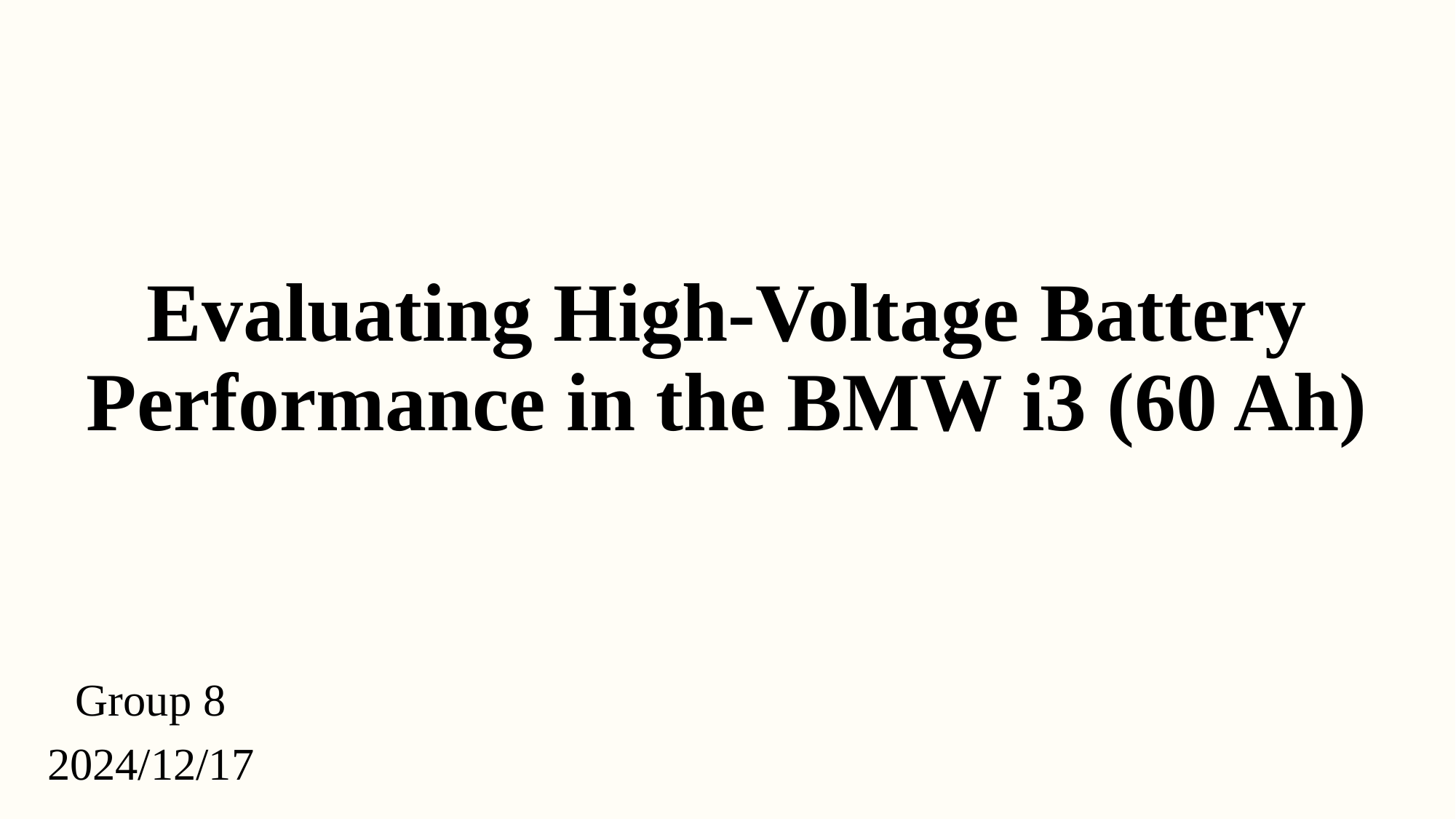

# Evaluating High-Voltage Battery Performance in the BMW i3 (60 Ah)
Group 8
2024/12/17